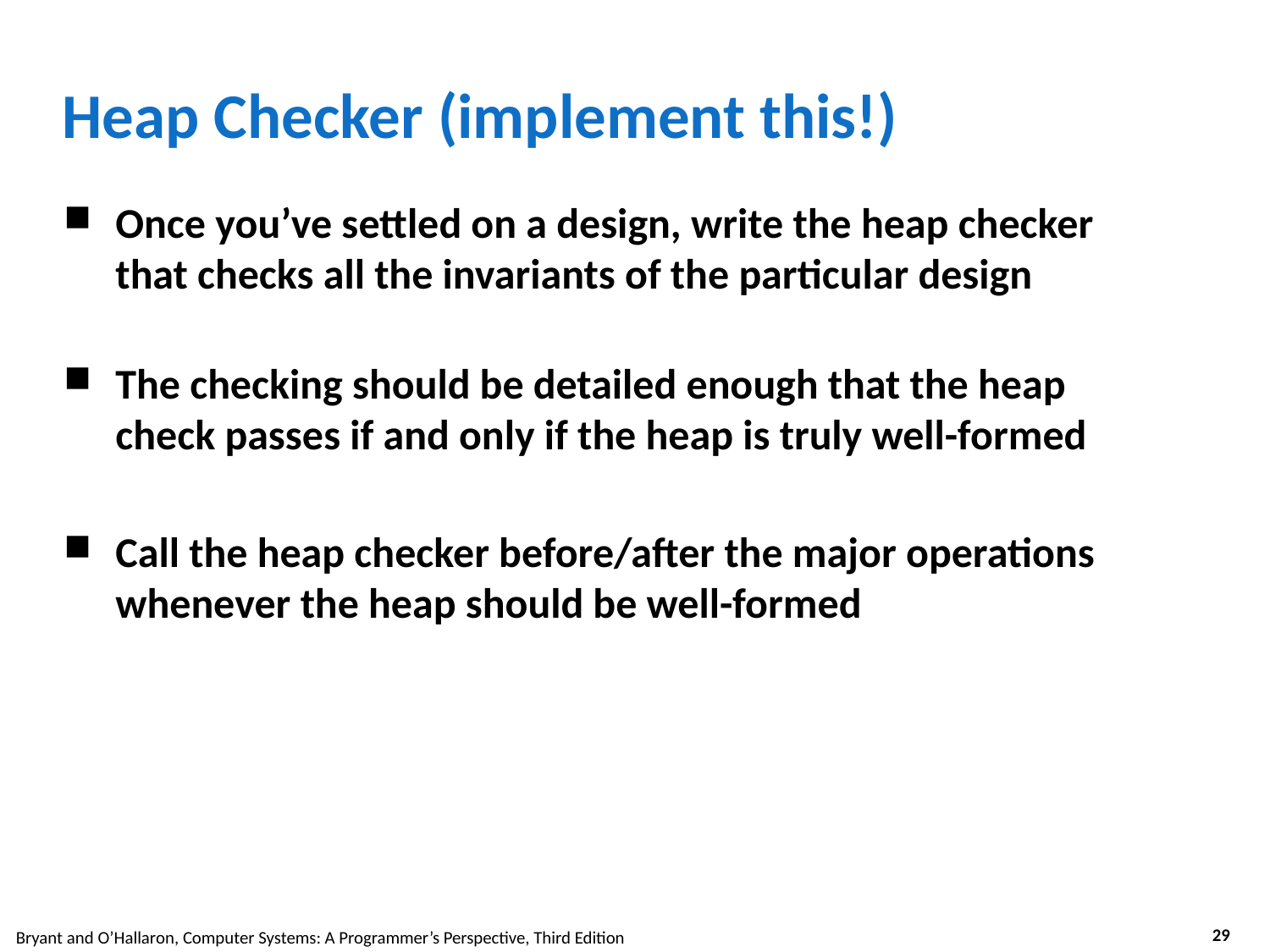

# Heap Checker (implement this!)
Once you’ve settled on a design, write the heap checker that checks all the invariants of the particular design
The checking should be detailed enough that the heap check passes if and only if the heap is truly well-formed

Call the heap checker before/after the major operations whenever the heap should be well-formed